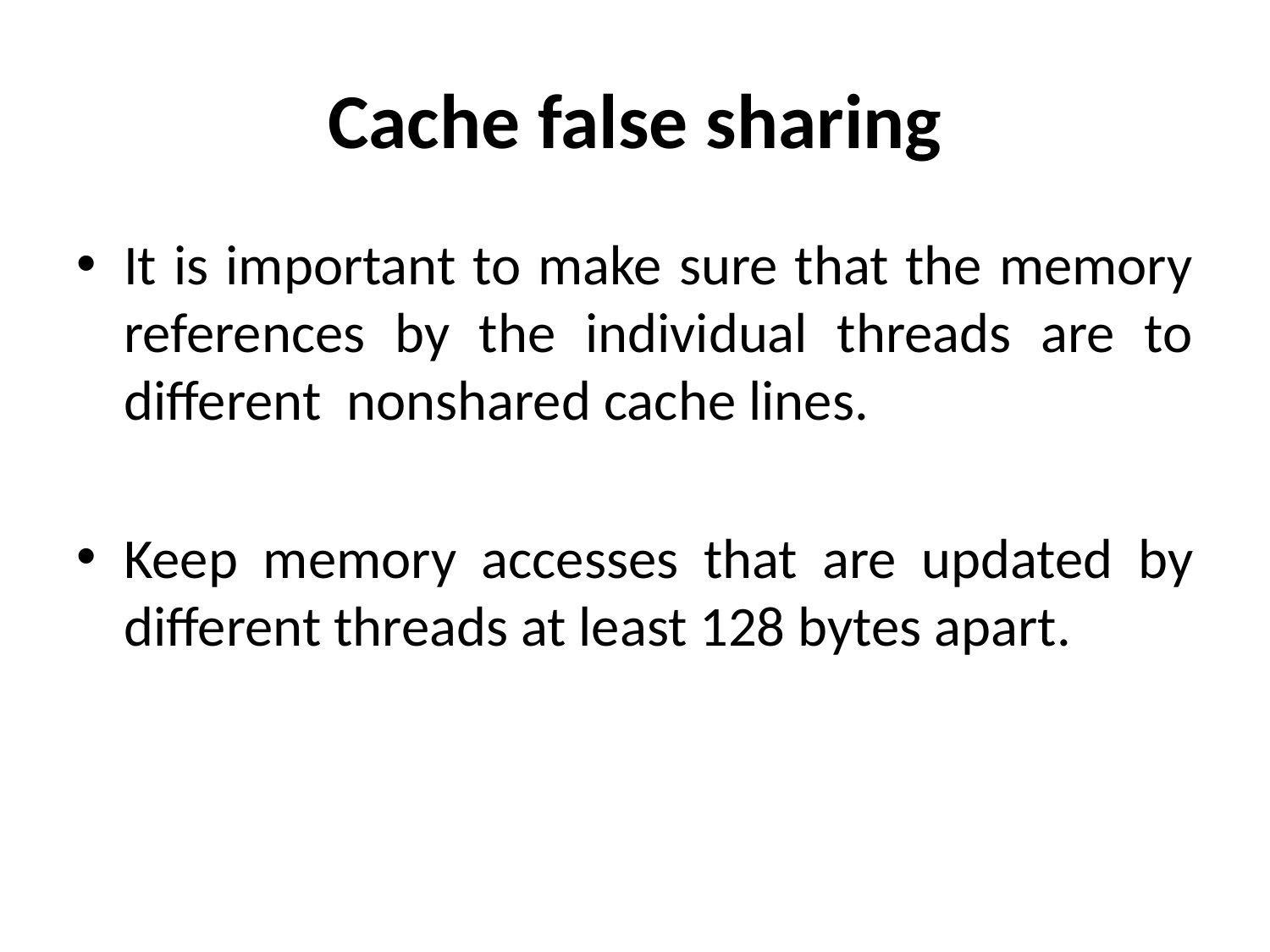

# Cache false sharing
It is important to make sure that the memory references by the individual threads are to different  nonshared cache lines.

Keep memory accesses that are updated by different threads at least 128 bytes apart.